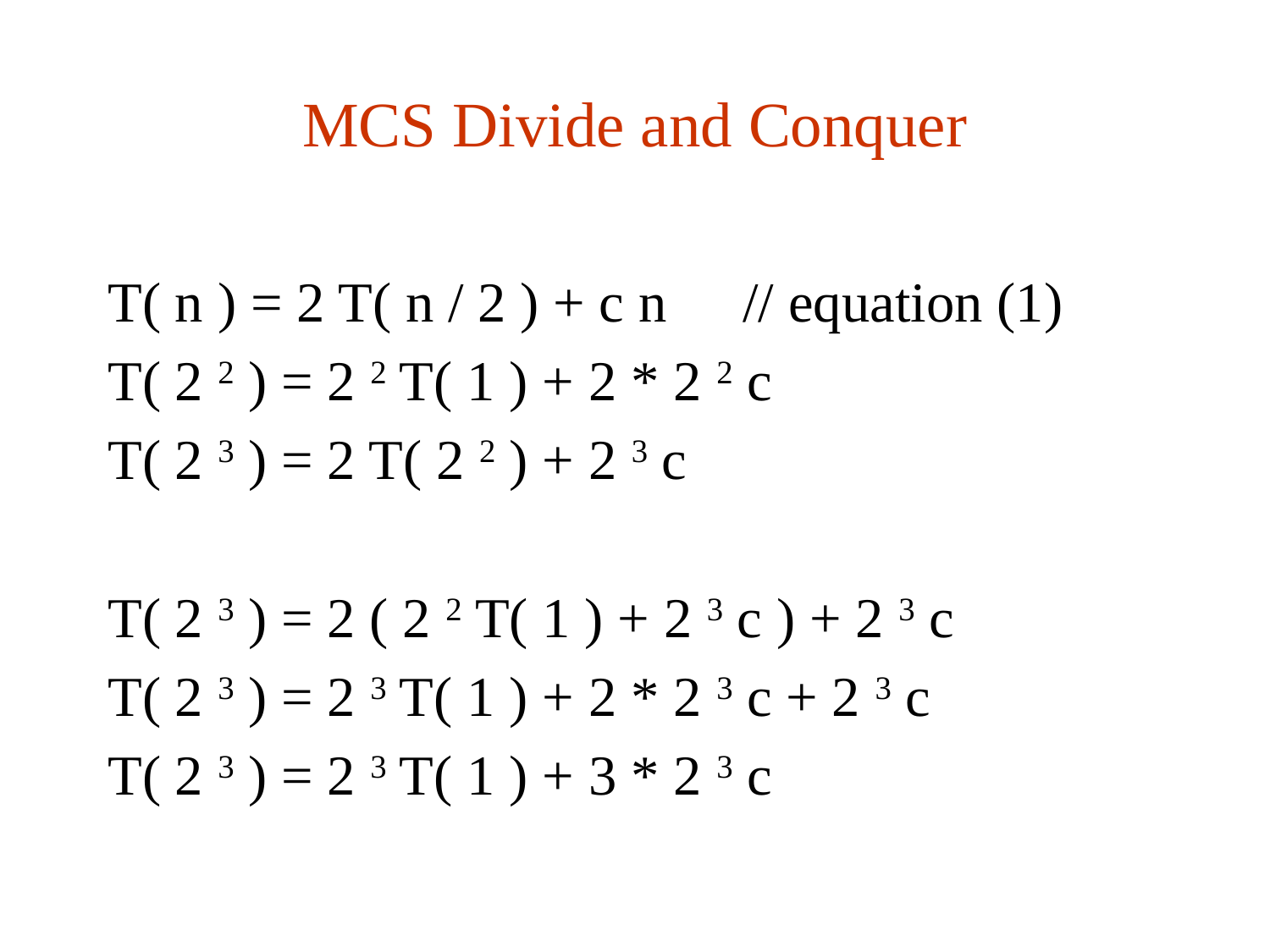

# MCS Divide and Conquer

T( n ) = 2 T( n / 2 ) + c n 	// equation (1)
T( 2 2 ) = 2 2 T( 1 ) + 2 * 2 2 c
T( 2 3 ) = 2 T( 2 2 ) + 2 3 c

T( 2 3 ) = 2 ( 2 2 T( 1 ) + 2 3 c ) + 2 3 c
T( 2 3 ) = 2 3 T( 1 ) + 2 * 2 3 c + 2 3 c
T( 2 3 ) = 2 3 T( 1 ) + 3 * 2 3 c